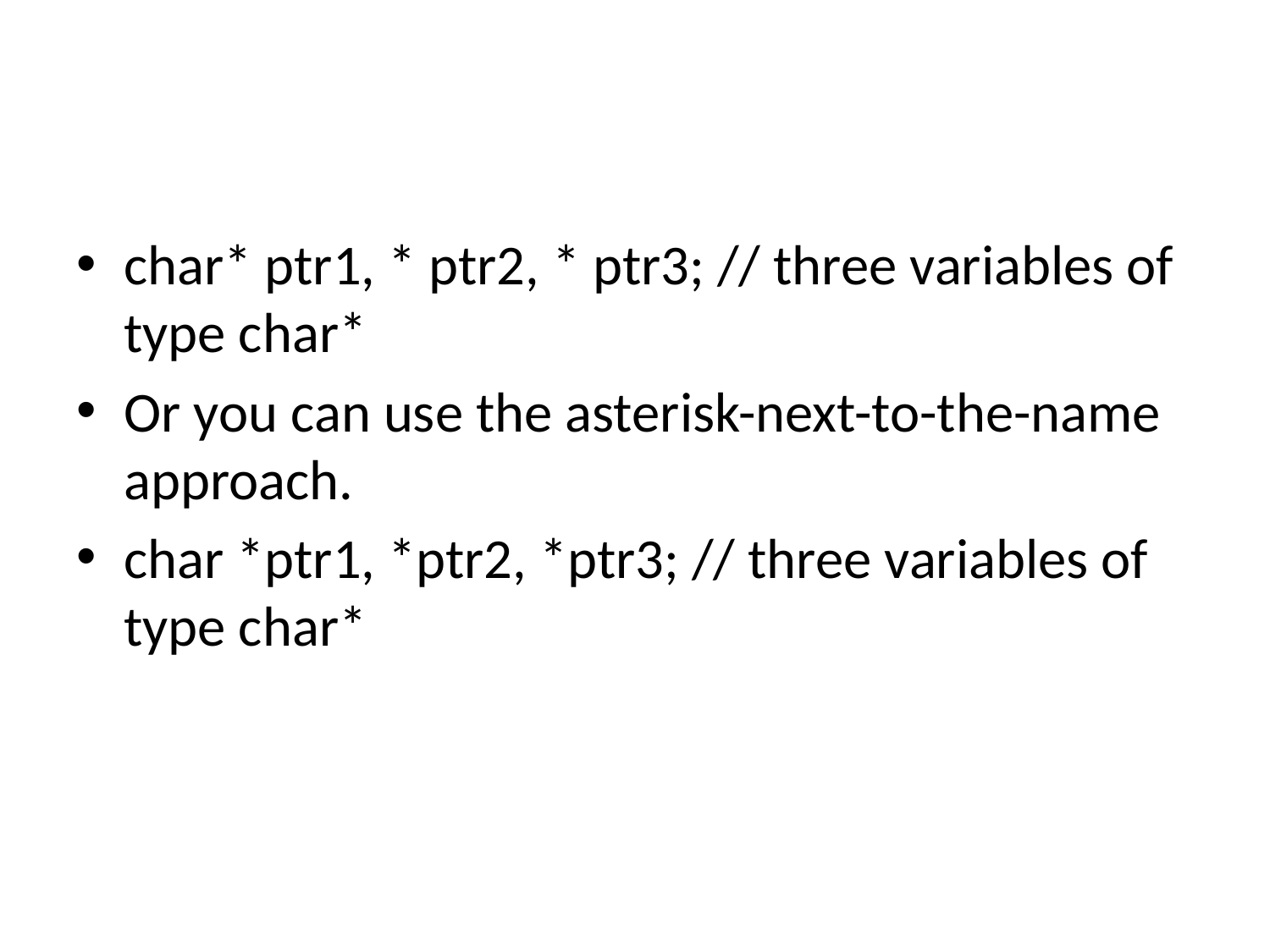

#
char* ptr1, * ptr2, * ptr3; // three variables of type char*
Or you can use the asterisk-next-to-the-name approach.
char *ptr1, *ptr2, *ptr3; // three variables of type char*